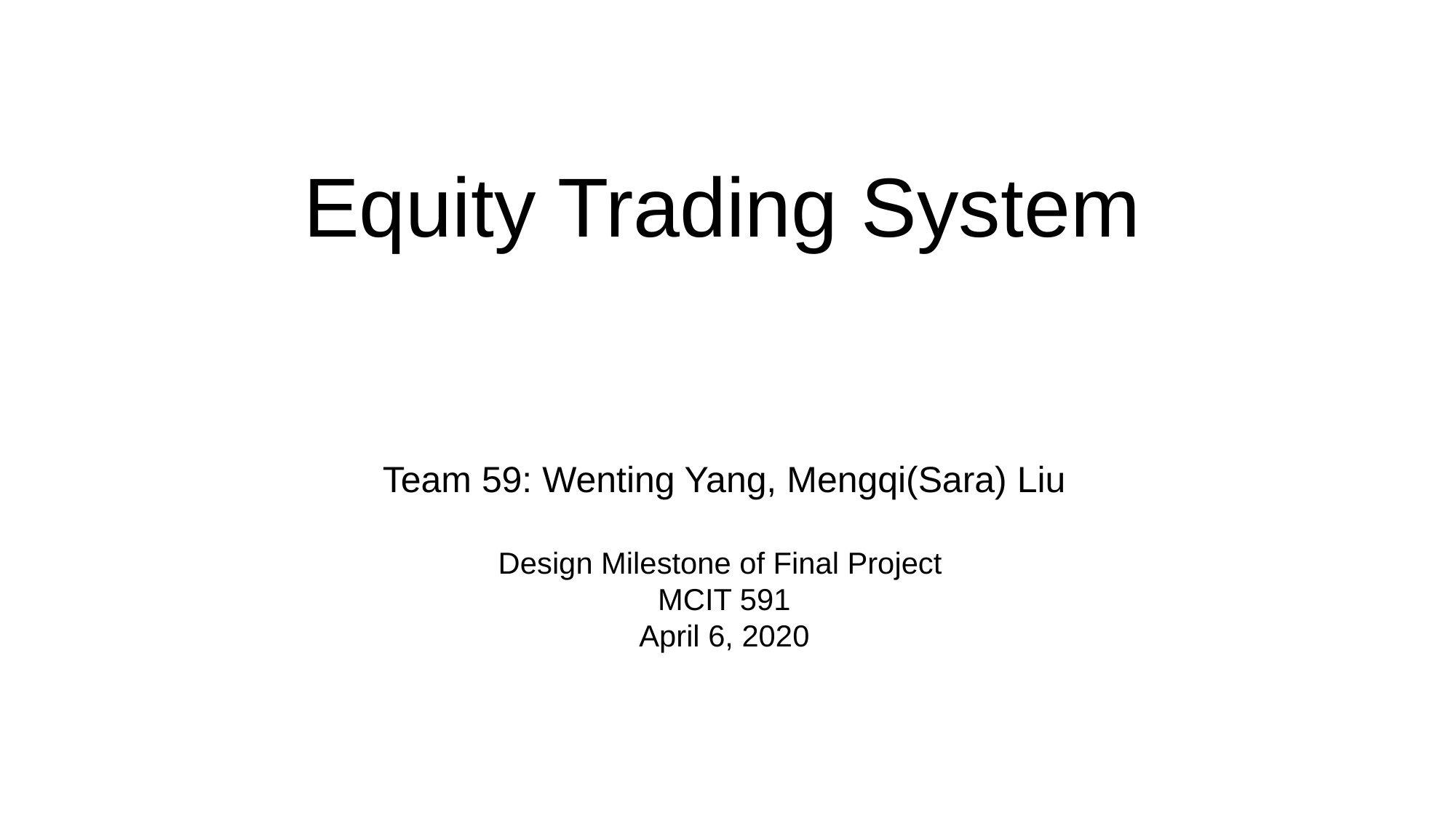

# Equity Trading System
Team 59: Wenting Yang, Mengqi(Sara) Liu

Design Milestone of Final Project
MCIT 591
April 6, 2020